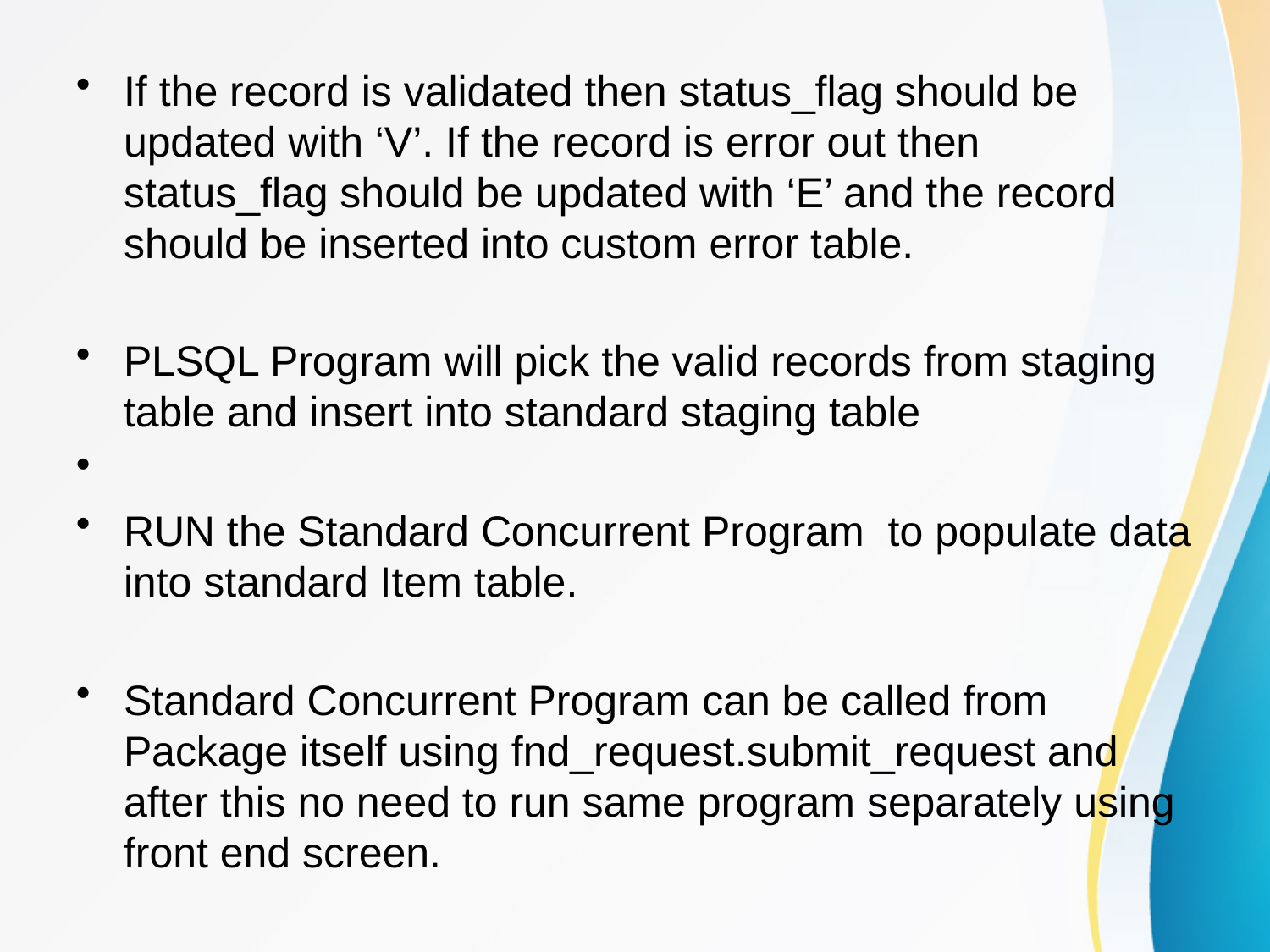

If the record is validated then status_flag should be updated with ‘V’. If the record is error out then status_flag should be updated with ‘E’ and the record should be inserted into custom error table.

PLSQL Program will pick the valid records from staging table and insert into standard staging table

RUN the Standard Concurrent Program  to populate data into standard Item table.

Standard Concurrent Program can be called from Package itself using fnd_request.submit_request and after this no need to run same program separately using front end screen.